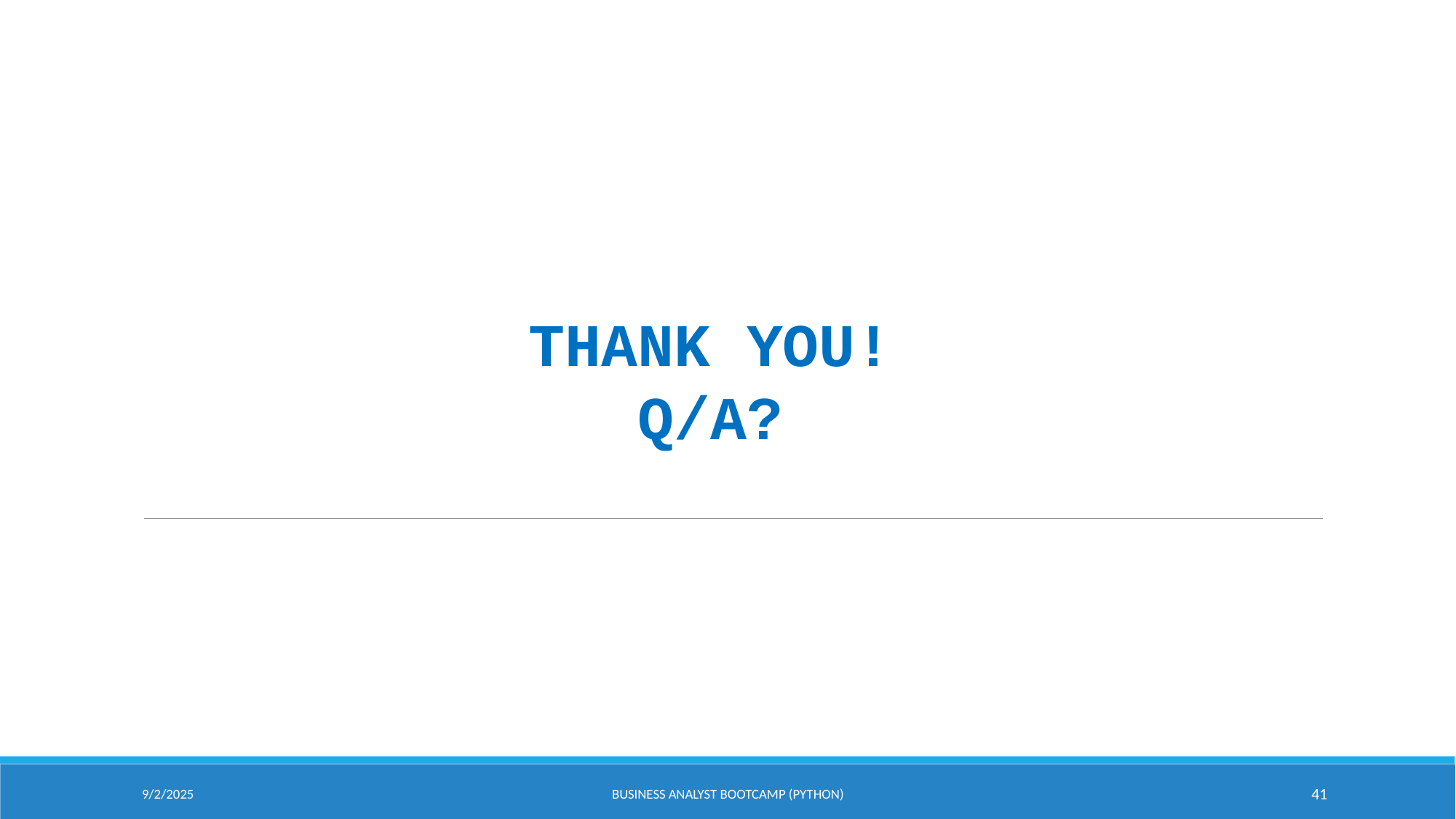

THANK YOU!
Q/A?

9/2/2025
Business Analyst Bootcamp (PYTHON)
41